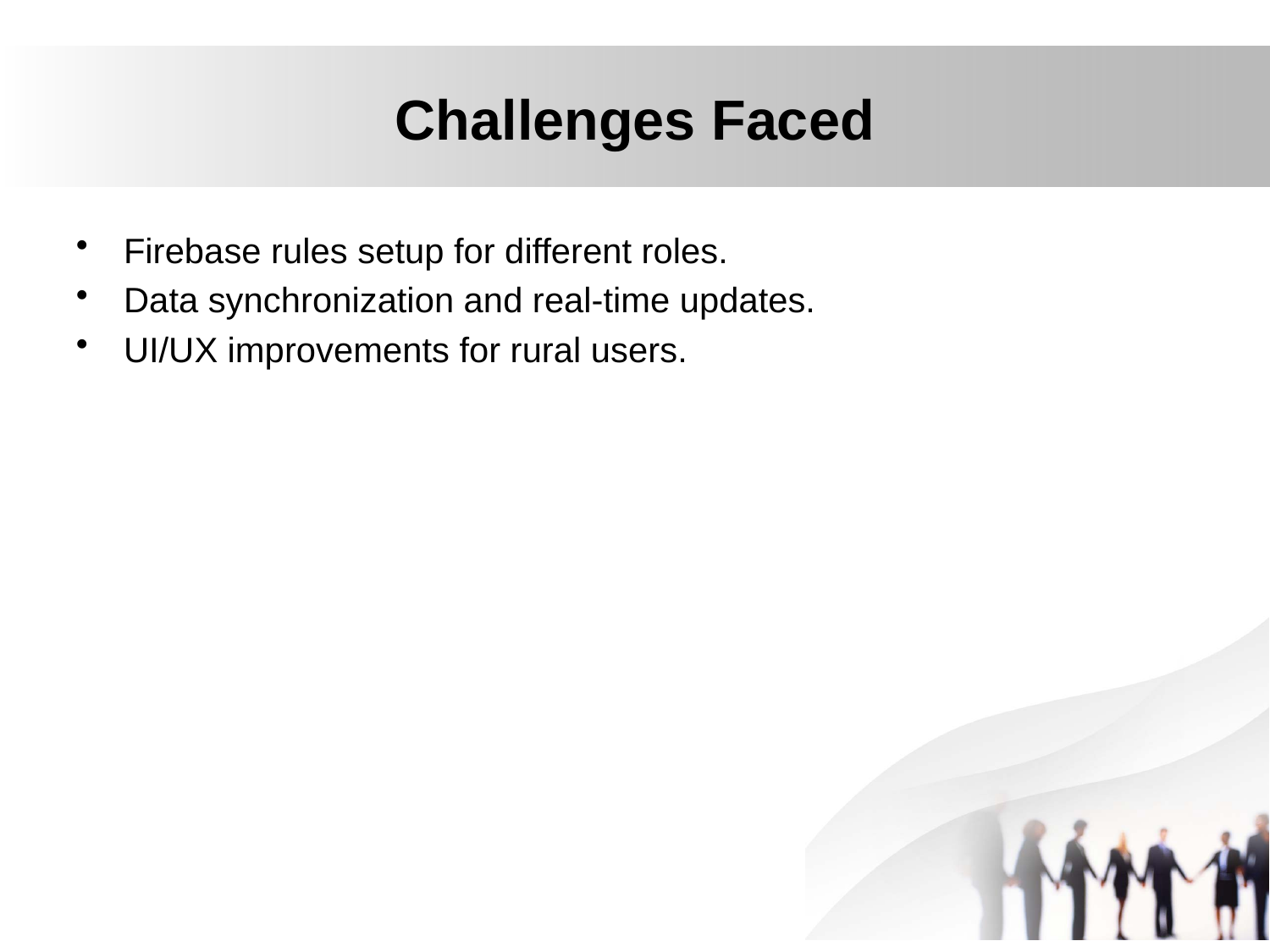

# Challenges Faced
Firebase rules setup for different roles.
Data synchronization and real-time updates.
UI/UX improvements for rural users.